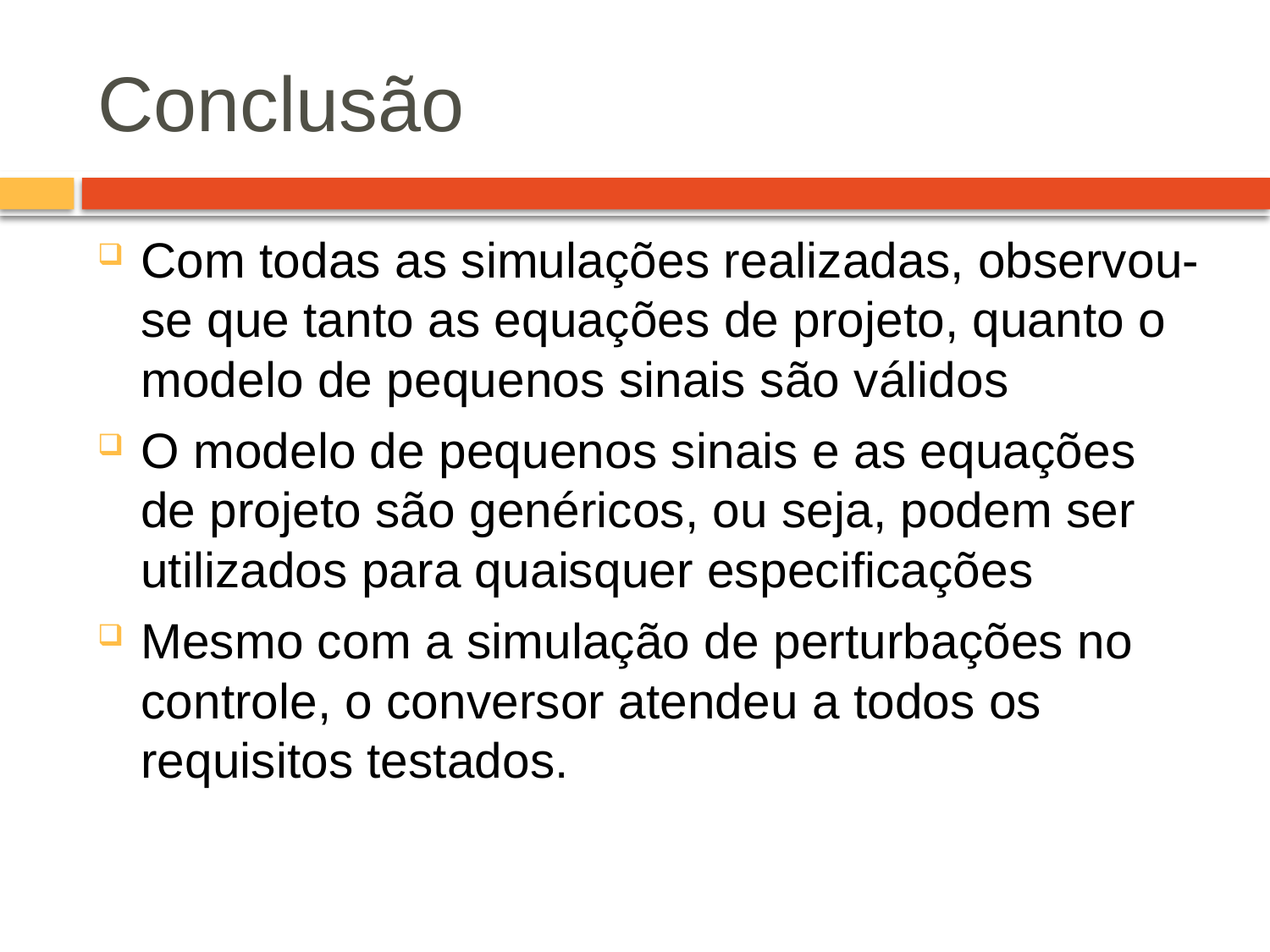

# Conclusão
Com todas as simulações realizadas, observou-se que tanto as equações de projeto, quanto o modelo de pequenos sinais são válidos
O modelo de pequenos sinais e as equações de projeto são genéricos, ou seja, podem ser utilizados para quaisquer especificações
Mesmo com a simulação de perturbações no controle, o conversor atendeu a todos os requisitos testados.